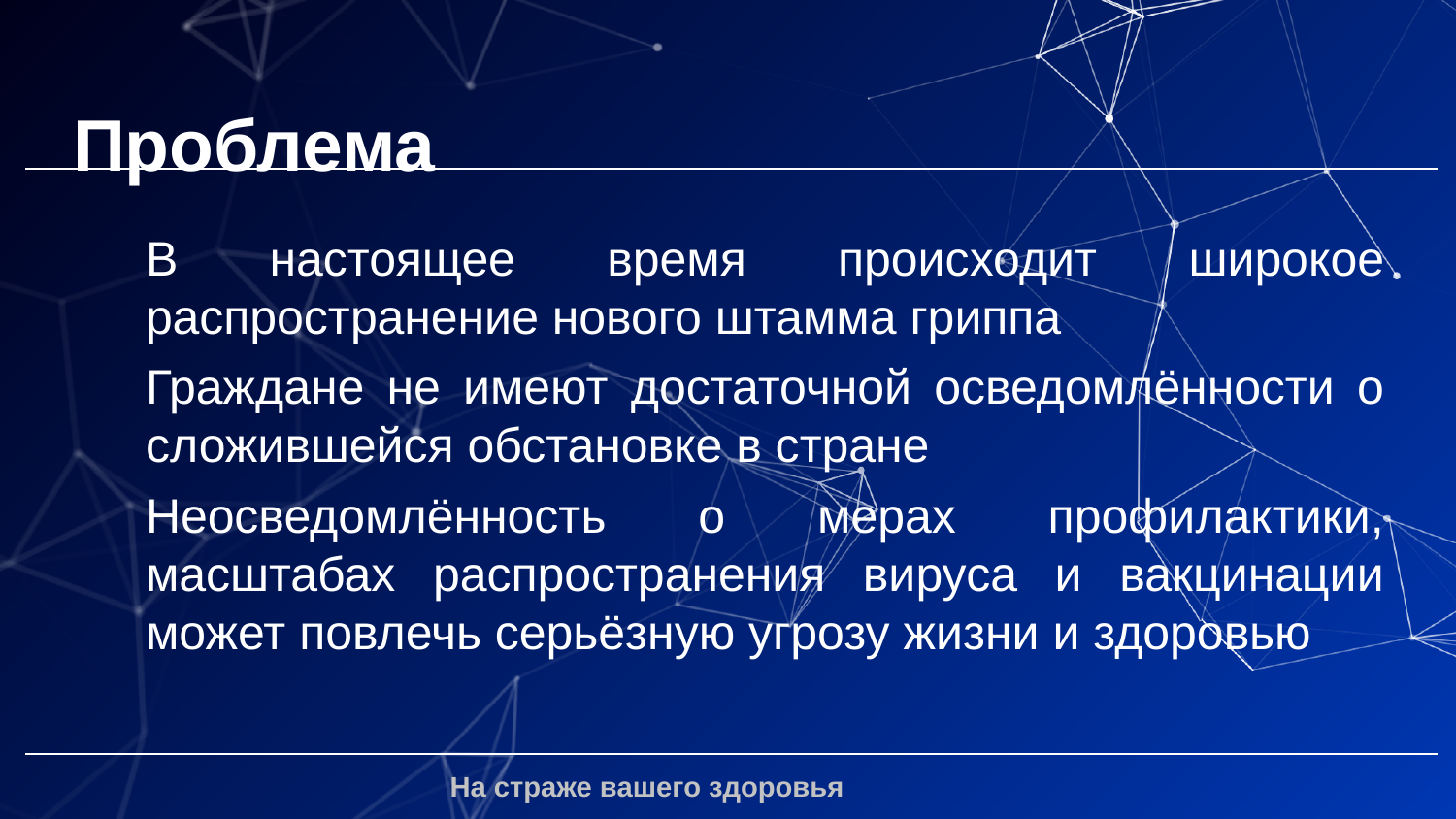

# Проблема
В настоящее время происходит широкое распространение нового штамма гриппа
Граждане не имеют достаточной осведомлённости о сложившейся обстановке в стране
Неосведомлённость о мерах профилактики, масштабах распространения вируса и вакцинации может повлечь серьёзную угрозу жизни и здоровью
2
На страже вашего здоровья